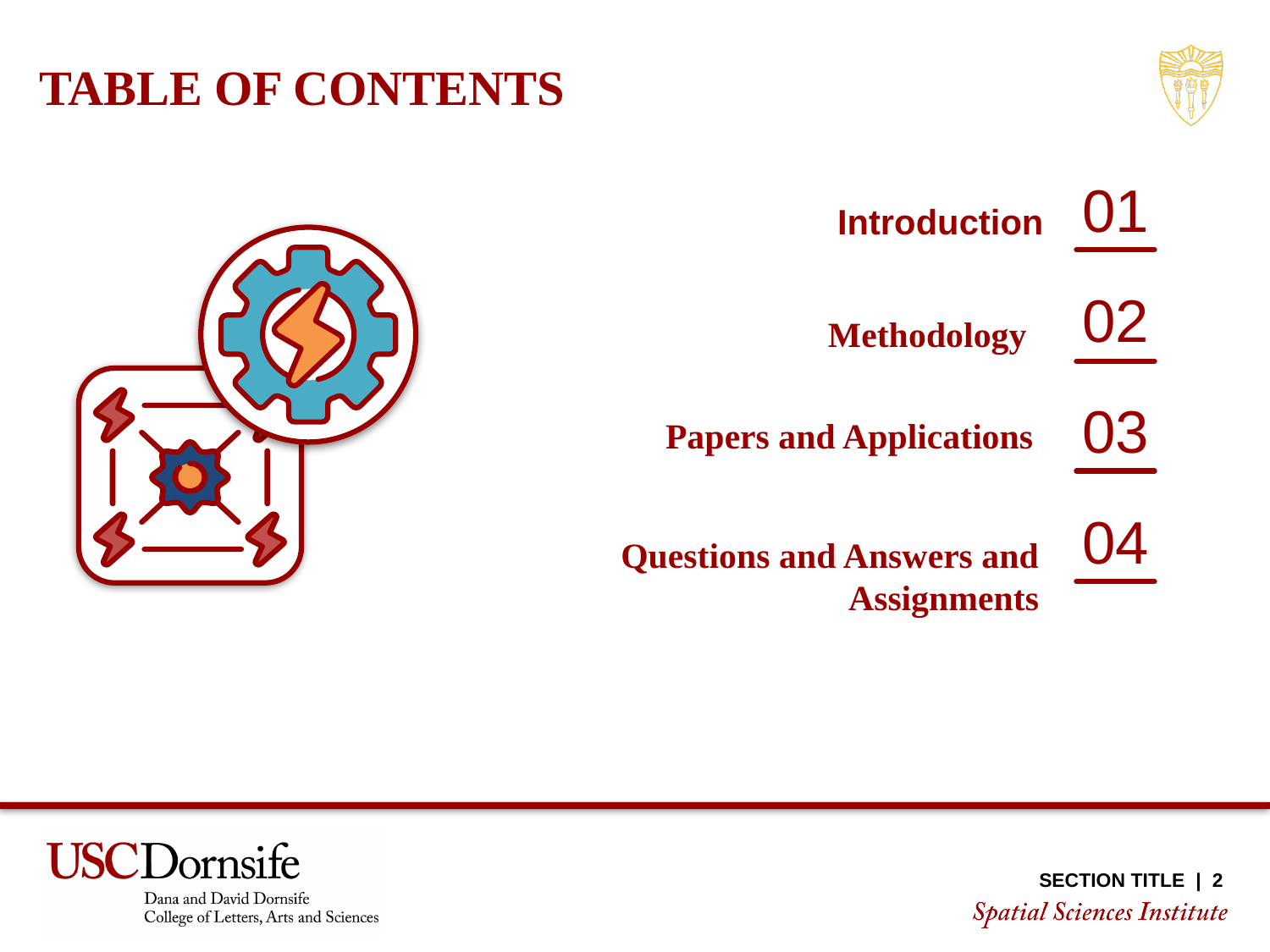

TABLE OF CONTENTS
01
Introduction

02
Methodology

03
Papers and Applications
04
Questions and Answers and Assignments
SECTION TITLE  |  2

SECTION TITLE  |  2